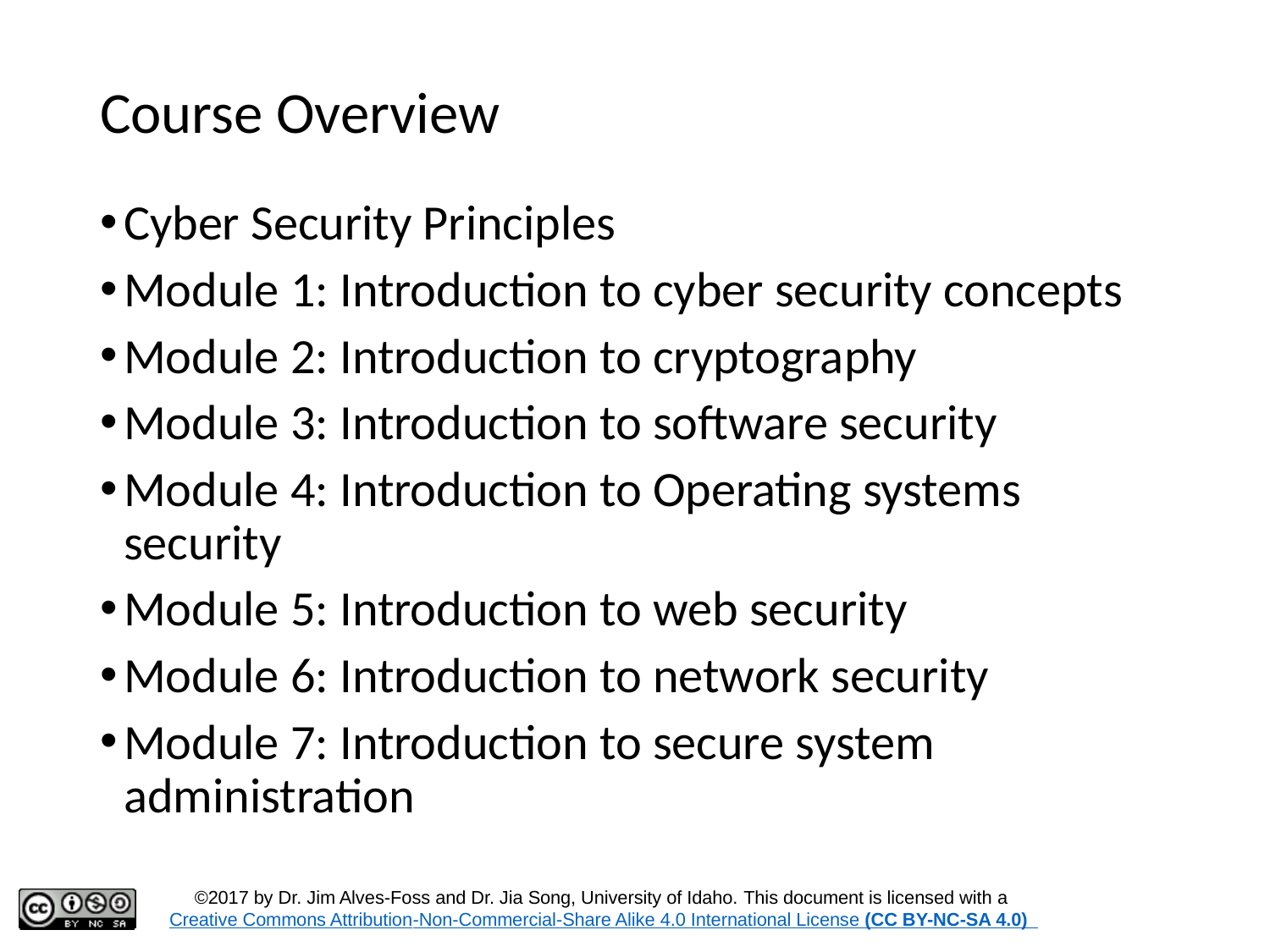

# Course Overview
Cyber Security Principles
Module 1: Introduction to cyber security concepts
Module 2: Introduction to cryptography
Module 3: Introduction to software security
Module 4: Introduction to Operating systems security
Module 5: Introduction to web security
Module 6: Introduction to network security
Module 7: Introduction to secure system administration